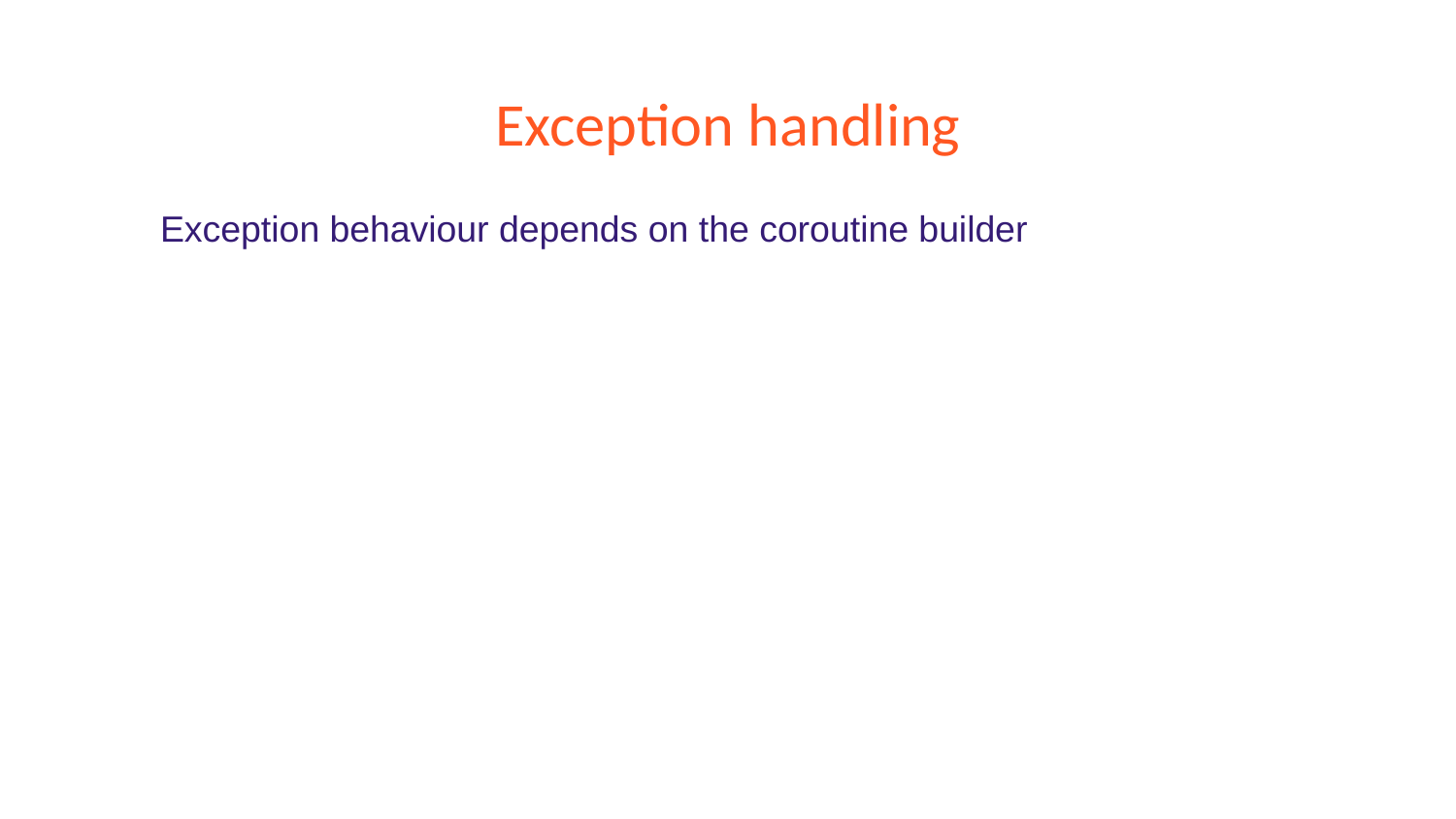

# Exception handling
Exception behaviour depends on the coroutine builder